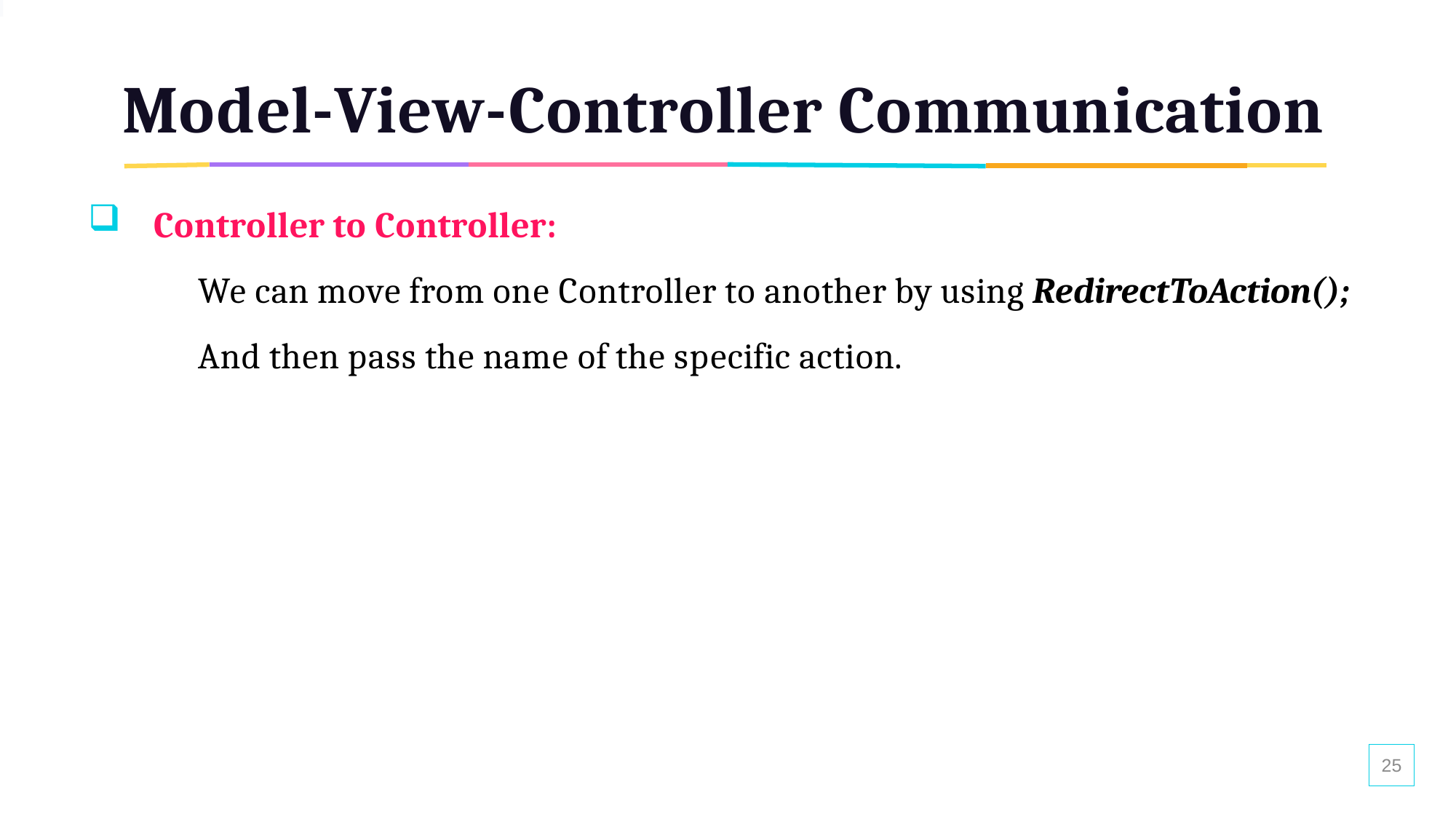

# Model-View-Controller Communication
Controller to Controller:
	We can move from one Controller to another by using RedirectToAction();
	And then pass the name of the specific action.

25